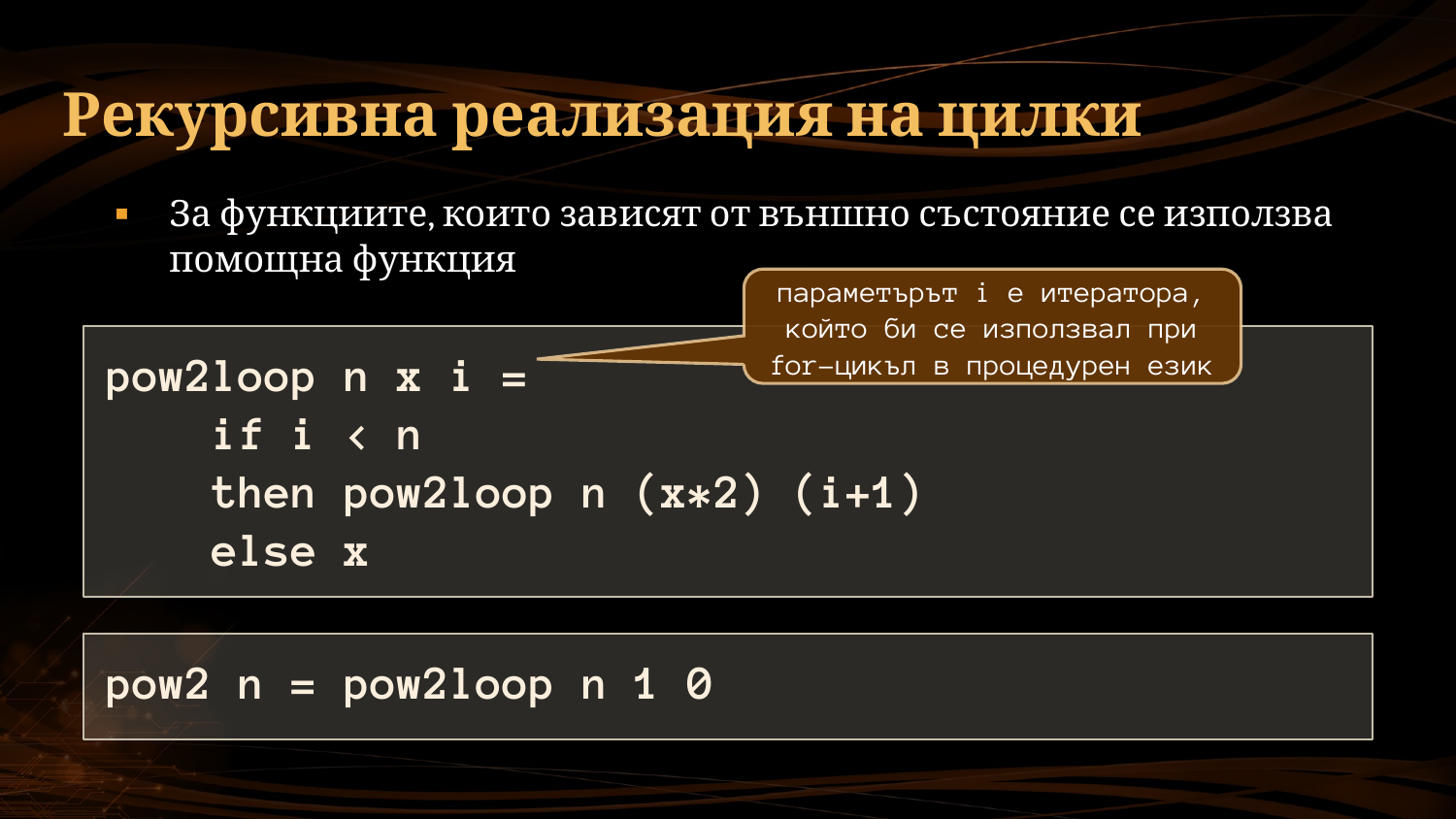

# Рекурсивна реализация на цилки
За функциите, които зависят от външно състояние се използва помощна функция
параметърът i е итератора, който би се използвал при for-цикъл в процедурен език
pow2loop n x i =
    if i < n
    then pow2loop n (x*2) (i+1)
    else x
pow2 n = pow2loop n 1 0